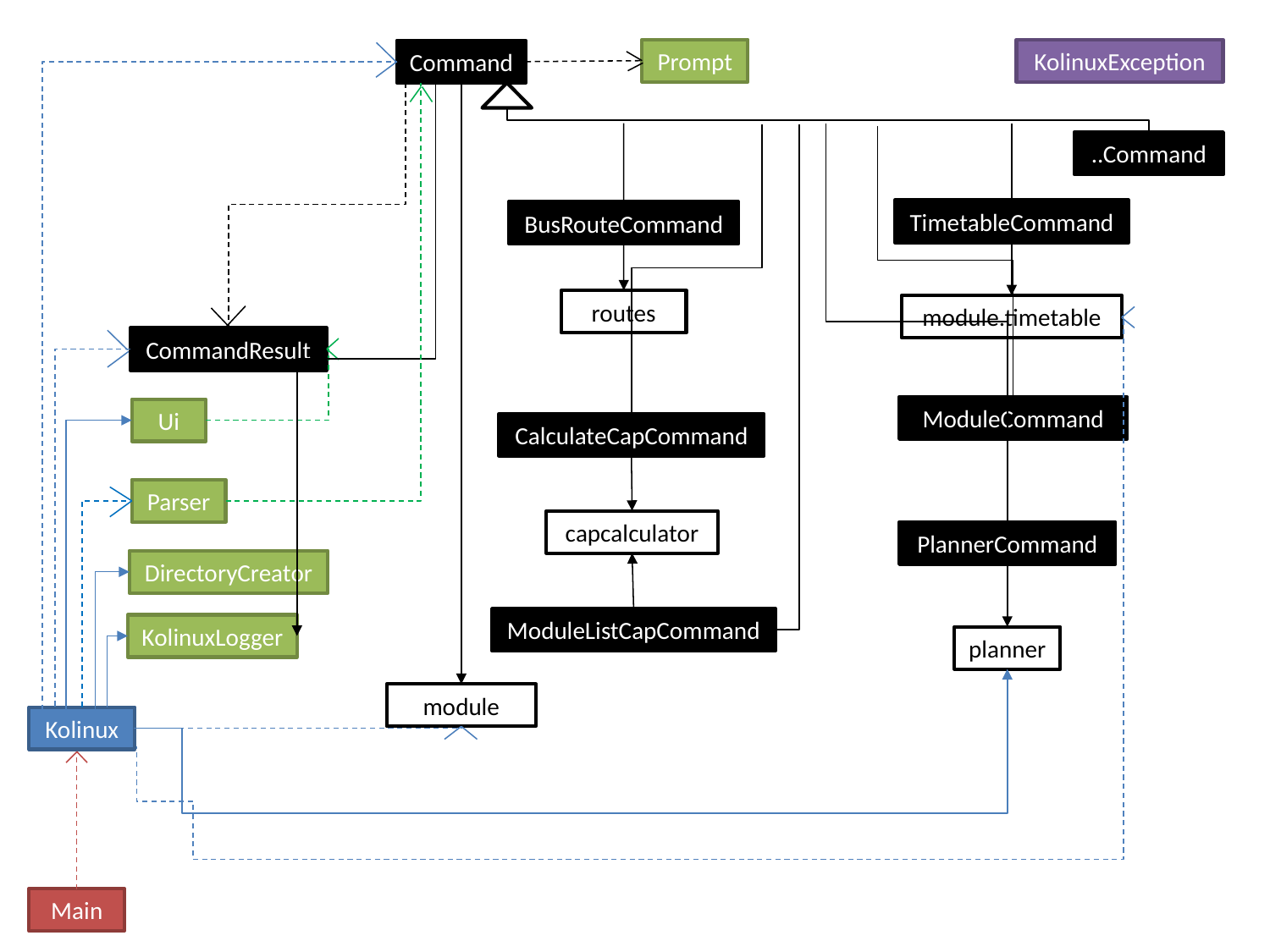

Prompt
KolinuxException
Command

..Command
TimetableCommand
BusRouteCommand
routes
module.timetable
CommandResult
ModuleCommand
Ui
CalculateCapCommand
Parser
capcalculator
PlannerCommand
DirectoryCreator
ModuleListCapCommand
KolinuxLogger
planner
module
Kolinux
Main